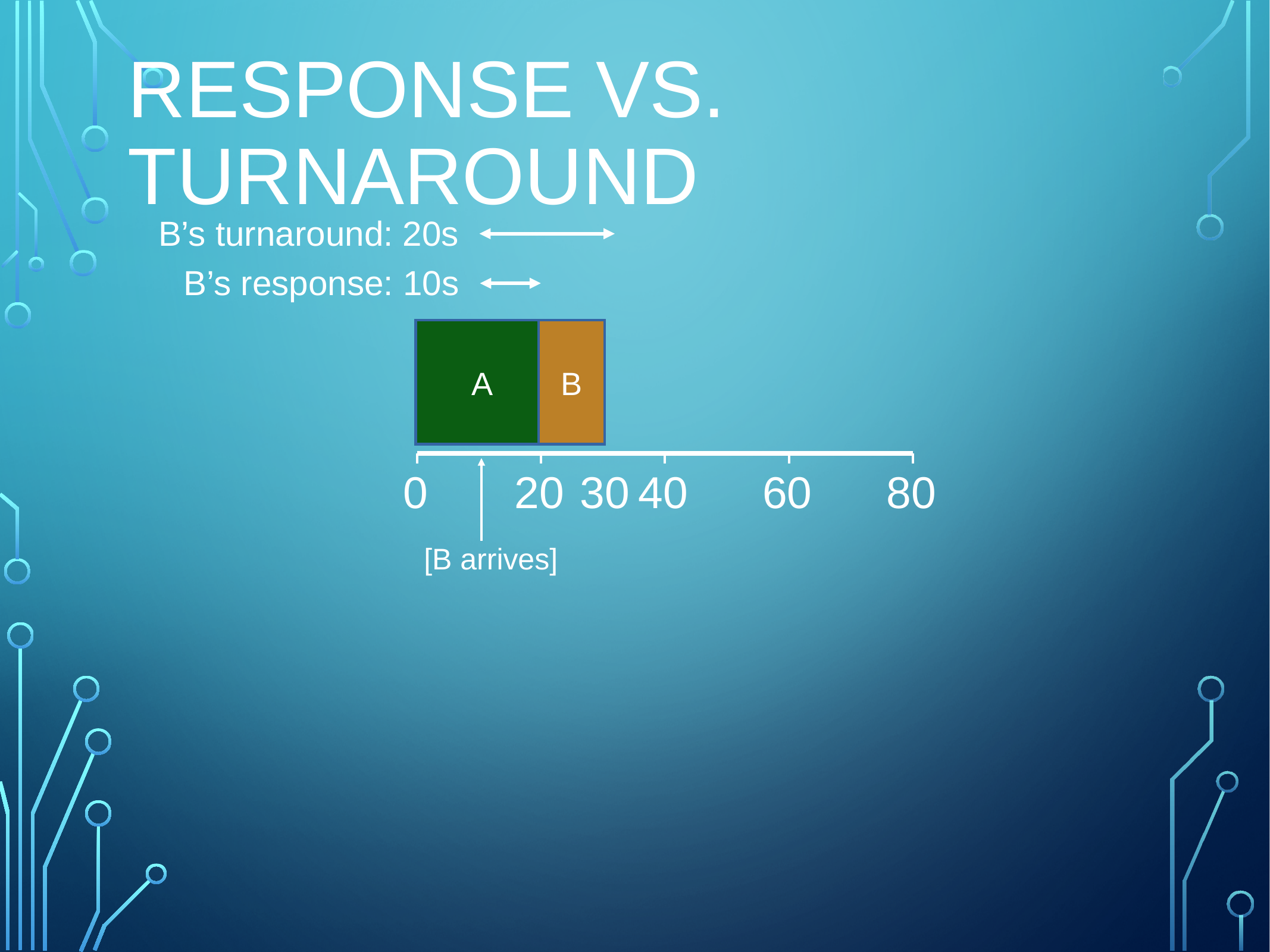

# Response vs. Turnaround
B’s turnaround: 20s

B’s response: 10s

A
B

0
20
40
60
80
30
[B arrives]